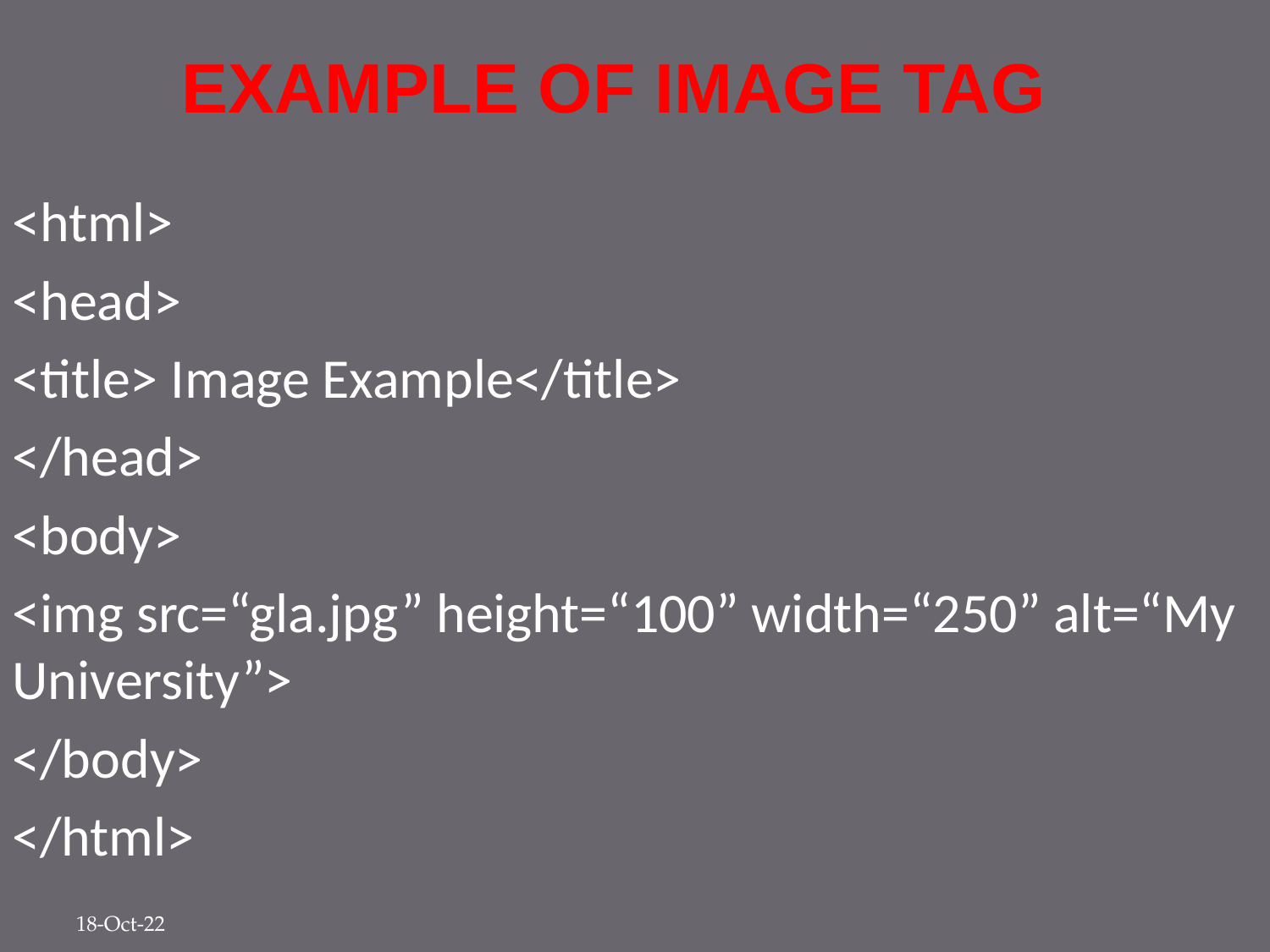

# example of image Tag
<html>
<head>
<title> Image Example</title>
</head>
<body>
<img src=“gla.jpg” height=“100” width=“250” alt=“My University”>
</body>
</html>
18-Oct-22